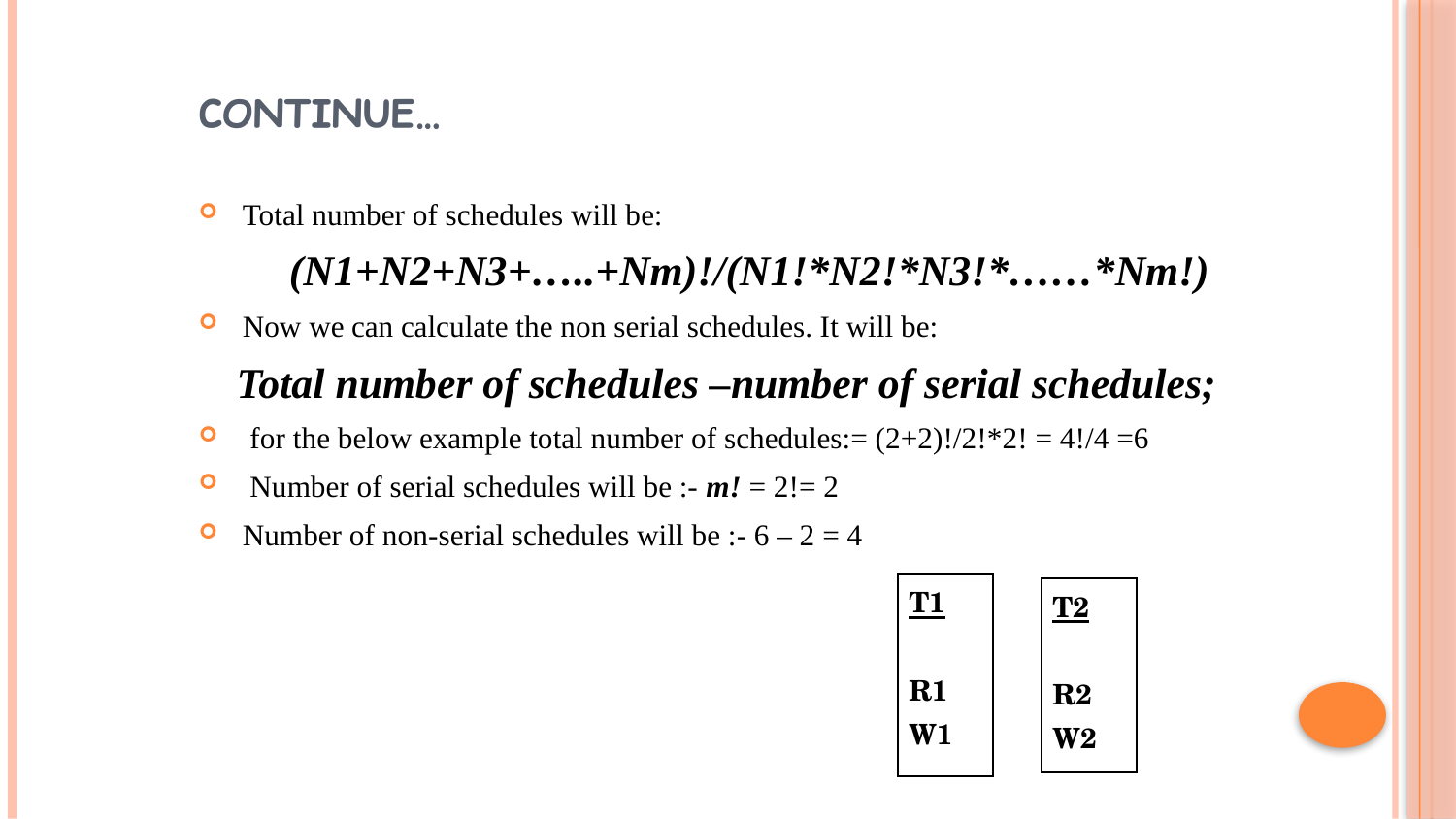

Continue…
Total number of schedules will be:
            (N1+N2+N3+…..+Nm)!/(N1!*N2!*N3!*……*Nm!)
Now we can calculate the non serial schedules. It will be:
     Total number of schedules –number of serial schedules;
 for the below example total number of schedules:= (2+2)!/2!*2! = 4!/4 =6
 Number of serial schedules will be :- m! = 2!= 2
Number of non-serial schedules will be :- 6 – 2 = 4

| T1 R1 W1 |
| --- |
| T2 R2 W2 |
| --- |